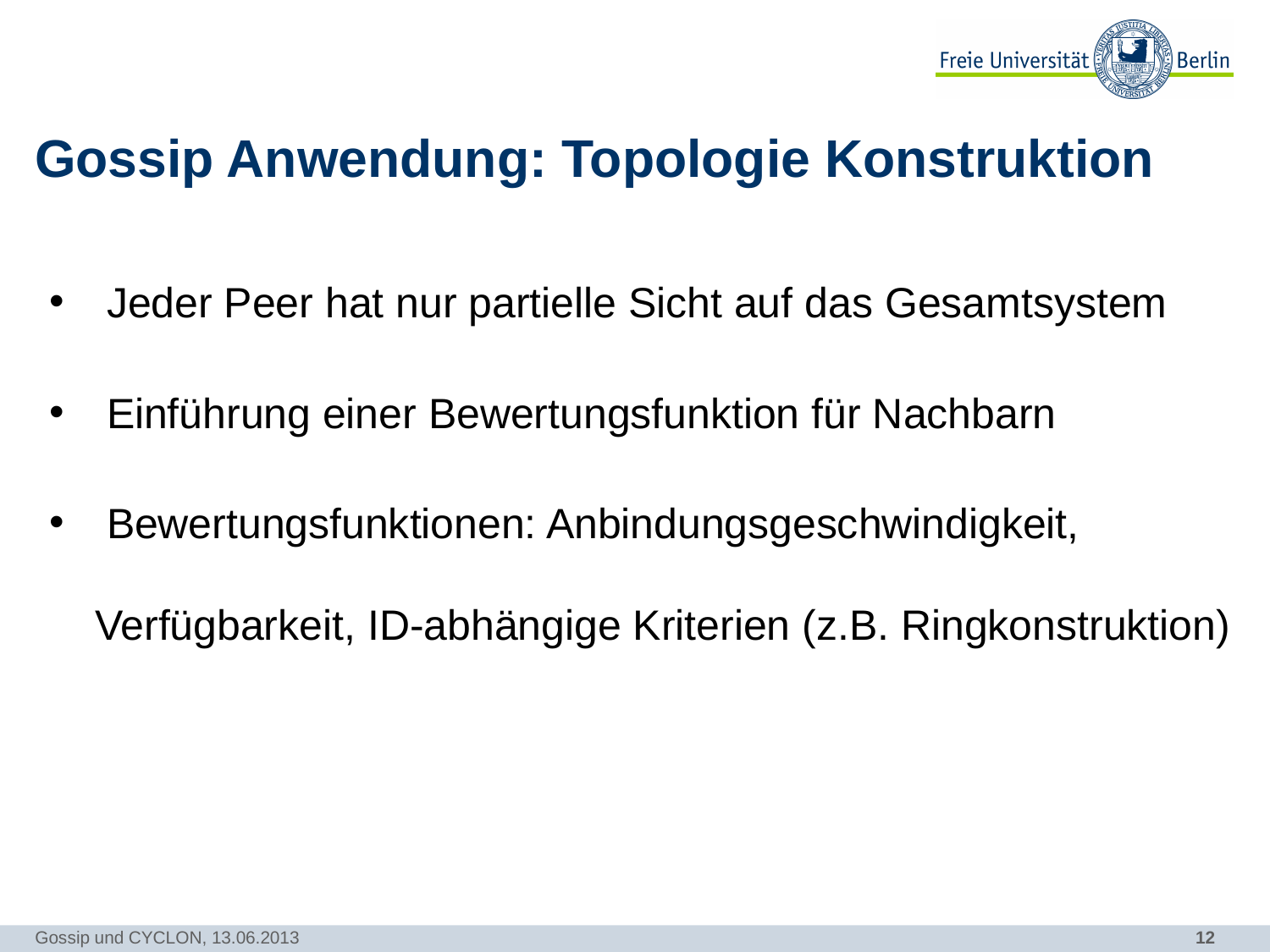

# Gossip Anwendung: Topologie Konstruktion
 Jeder Peer hat nur partielle Sicht auf das Gesamtsystem
 Einführung einer Bewertungsfunktion für Nachbarn
 Bewertungsfunktionen: Anbindungsgeschwindigkeit, Verfügbarkeit, ID-abhängige Kriterien (z.B. Ringkonstruktion)

Gossip und CYCLON, 13.06.2013